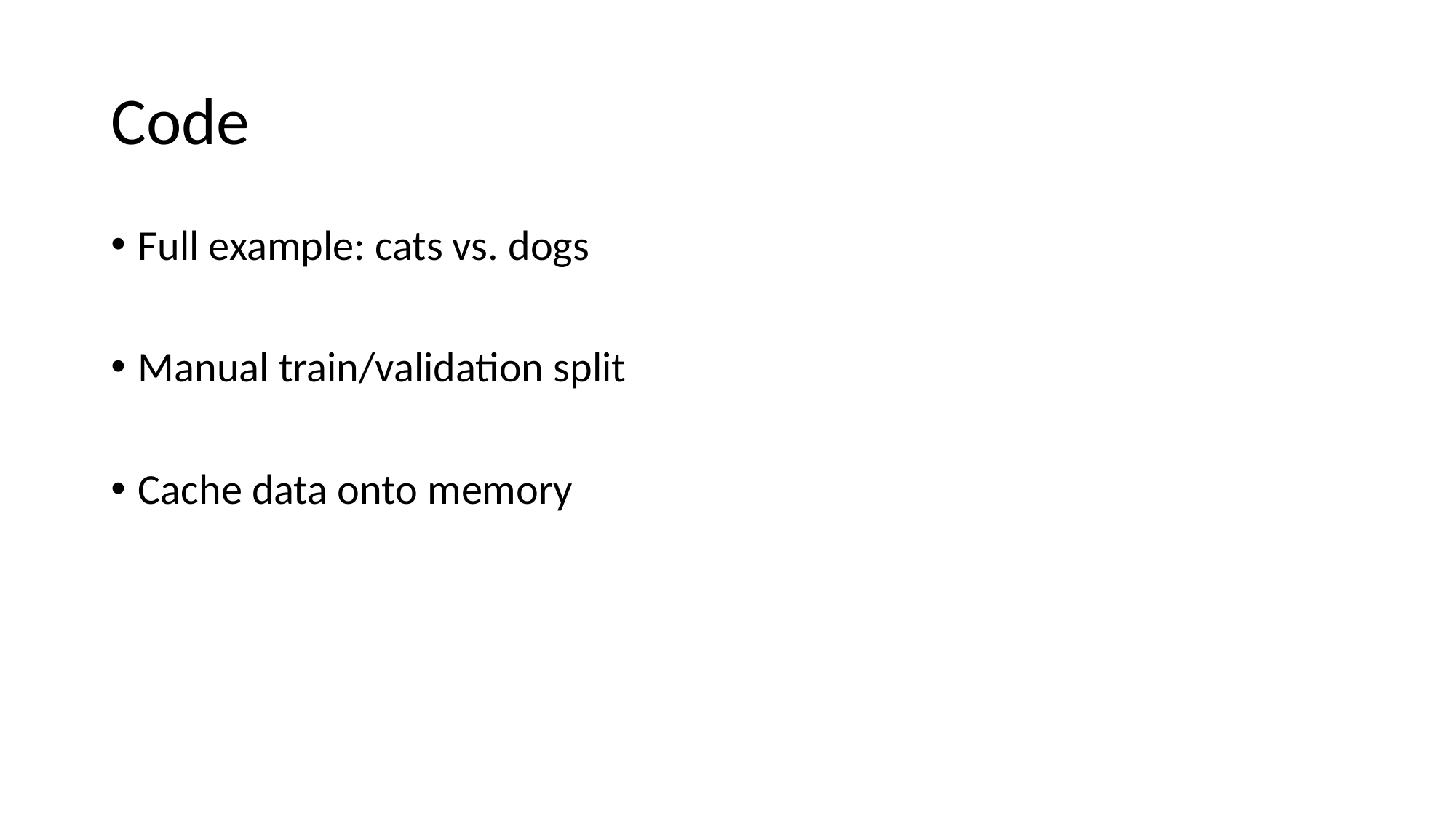

# Code
Full example: cats vs. dogs

Manual train/validation split

Cache data onto memory